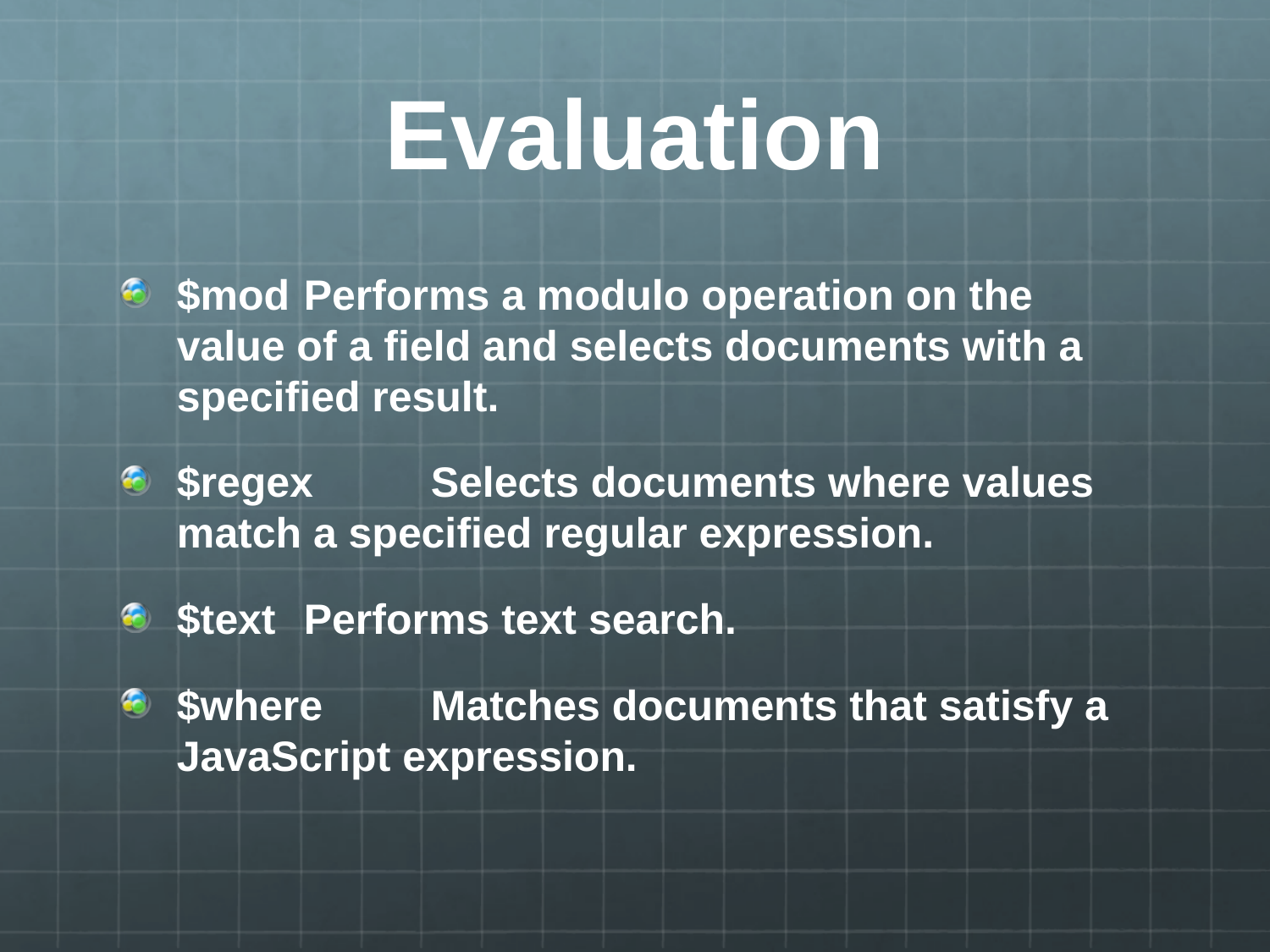

# Evaluation
$mod	Performs a modulo operation on the value of a field and selects documents with a specified result.
$regex	Selects documents where values match a specified regular expression.
$text	Performs text search.
$where	Matches documents that satisfy a JavaScript expression.